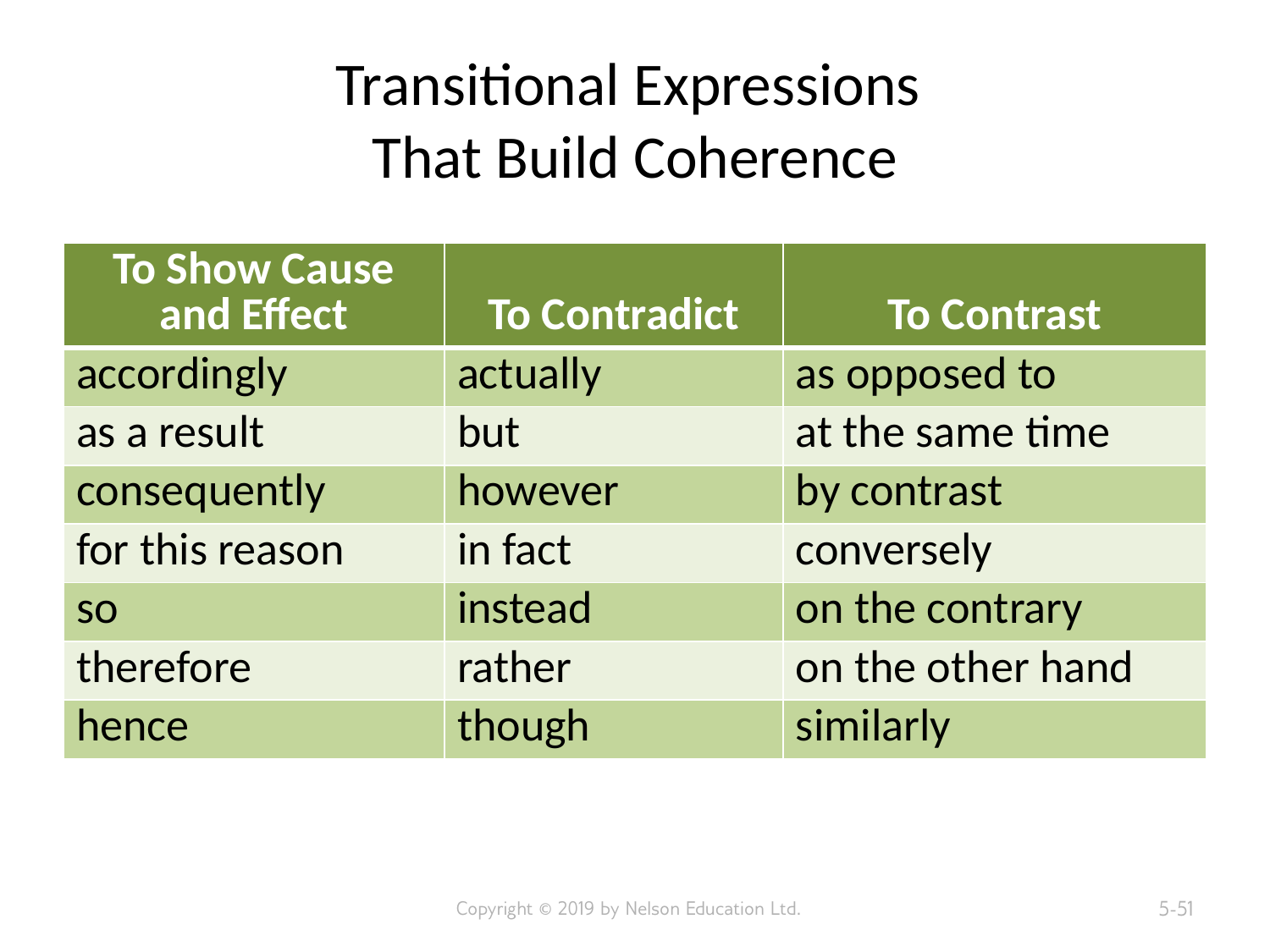

# Transitional Expressions That Build Coherence
| To Show Cause and Effect | To Contradict | To Contrast |
| --- | --- | --- |
| accordingly | actually | as opposed to |
| as a result | but | at the same time |
| consequently | however | by contrast |
| for this reason | in fact | conversely |
| so | instead | on the contrary |
| therefore | rather | on the other hand |
| hence | though | similarly |
Copyright © 2019 by Nelson Education Ltd.
5-51